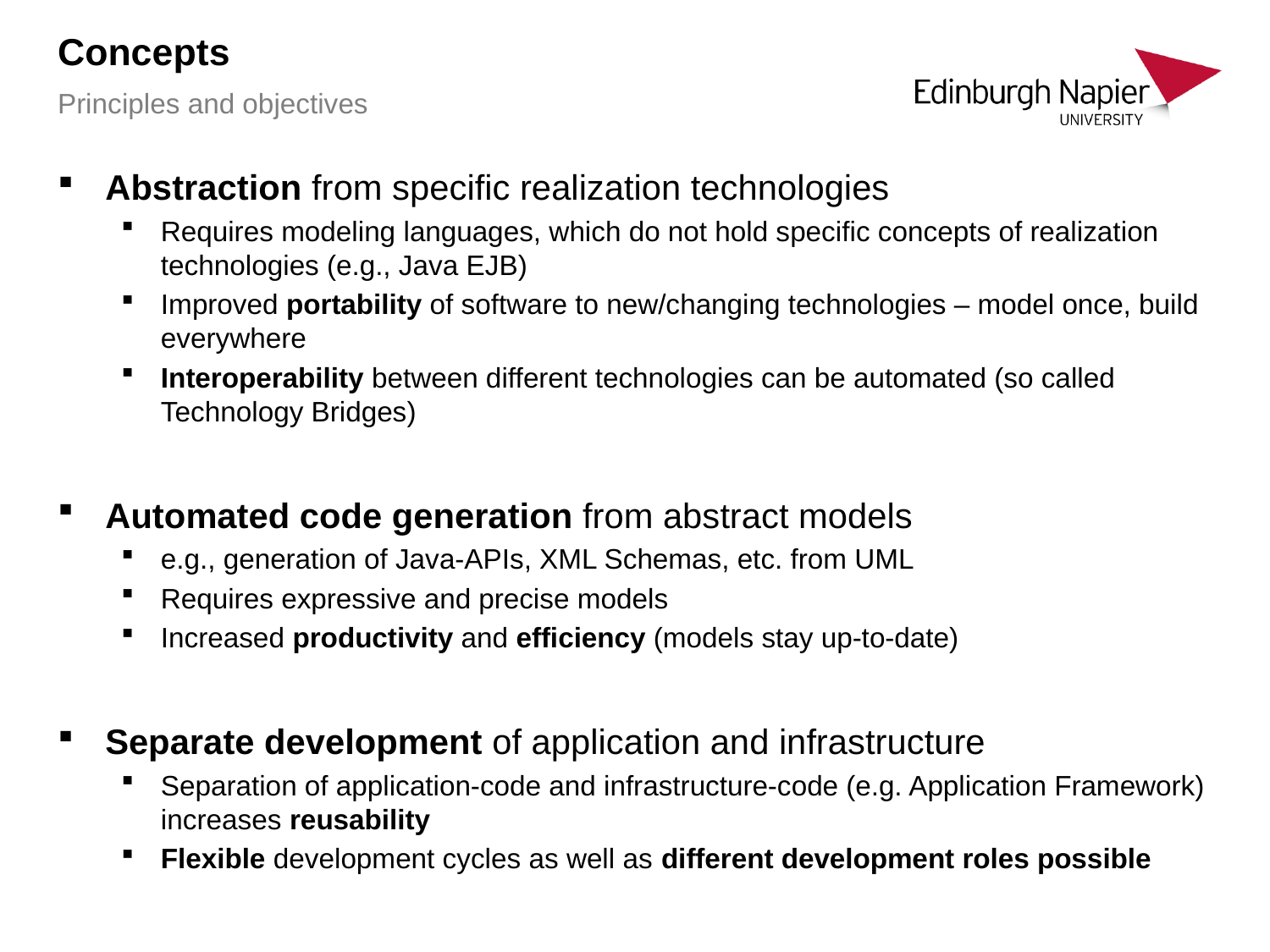

# Concepts
Principles and objectives
Abstraction from specific realization technologies
Requires modeling languages, which do not hold specific concepts of realization technologies (e.g., Java EJB)
Improved portability of software to new/changing technologies – model once, build everywhere
Interoperability between different technologies can be automated (so called Technology Bridges)

Automated code generation from abstract models
e.g., generation of Java-APIs, XML Schemas, etc. from UML
Requires expressive and precise models
Increased productivity and efficiency (models stay up-to-date)

Separate development of application and infrastructure
Separation of application-code and infrastructure-code (e.g. Application Framework) increases reusability
Flexible development cycles as well as different development roles possible